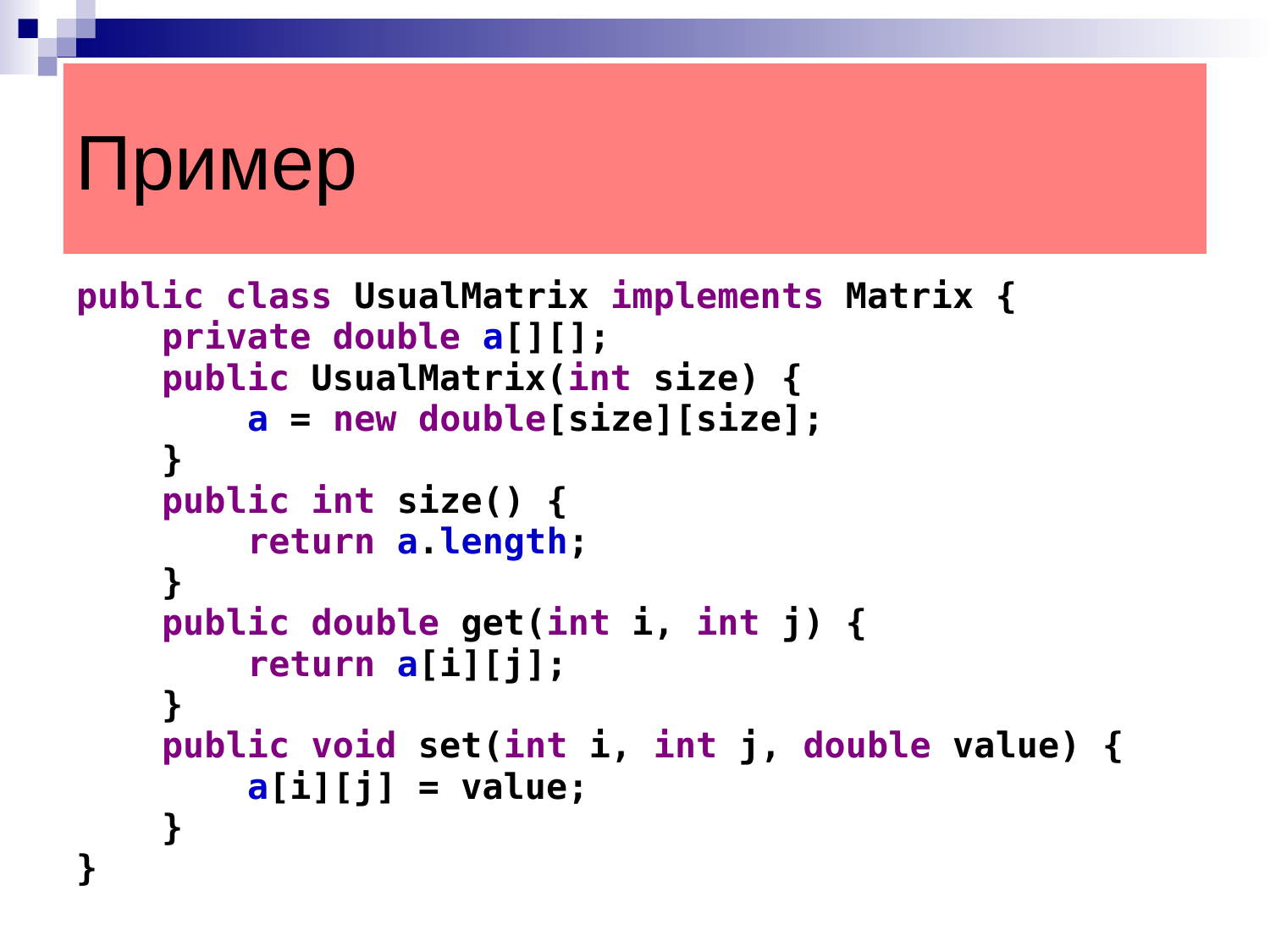

Пример
public class UsualMatrix implements Matrix {
    private double a[][];
    public UsualMatrix(int size) {
        a = new double[size][size];
    }
    public int size() {
        return a.length;
    }
    public double get(int i, int j) {
        return a[i][j];
    }
    public void set(int i, int j, double value) {
        a[i][j] = value;
    }
}